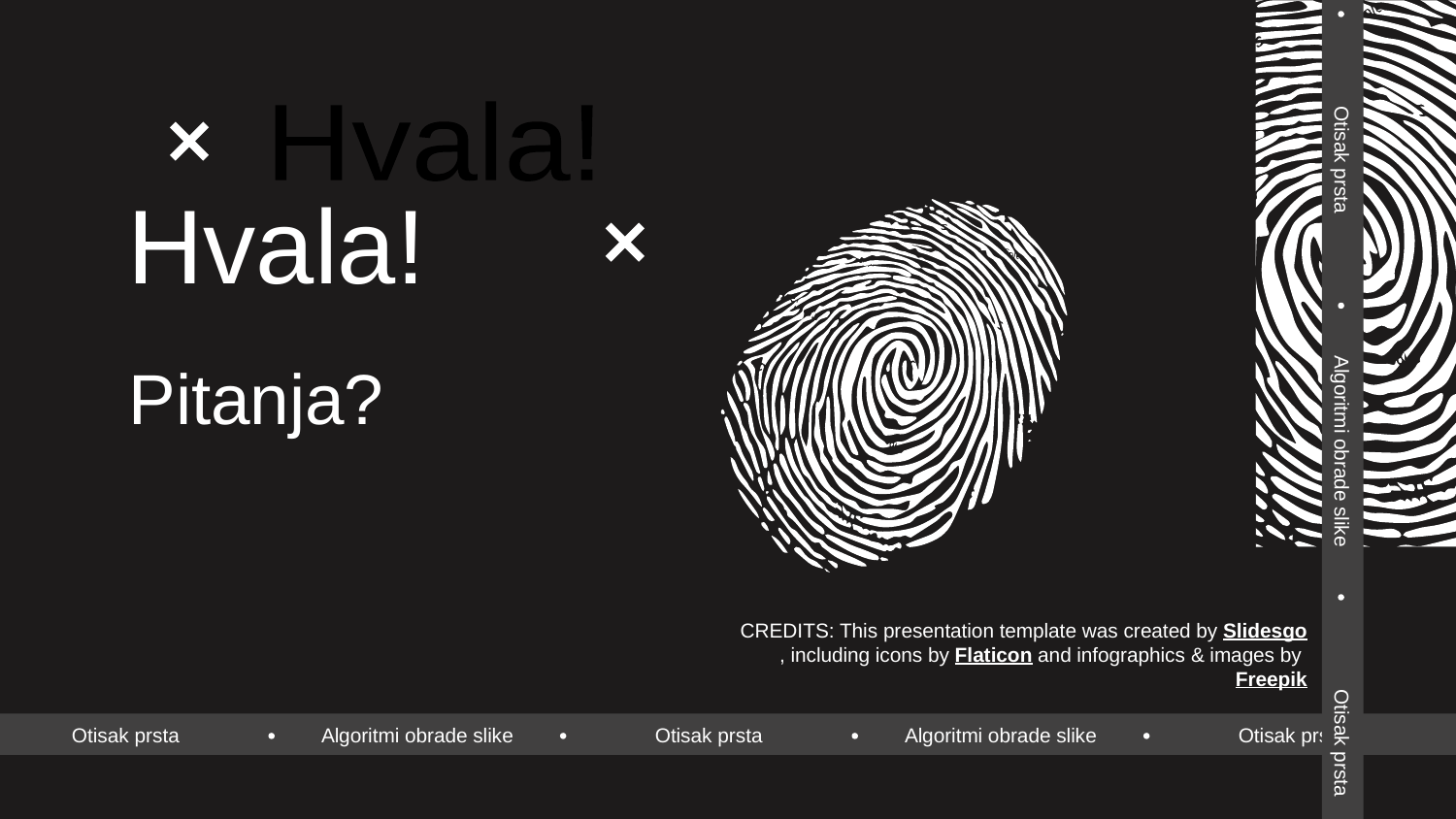

Otisak prsta

Algoritmi obrade slike

Otisak prsta
Hvala!

# Hvala!

Pitanja?

Otisak prsta
Algoritmi obrade slike
Otisak prsta
Algoritmi obrade slike
Otisak prsta